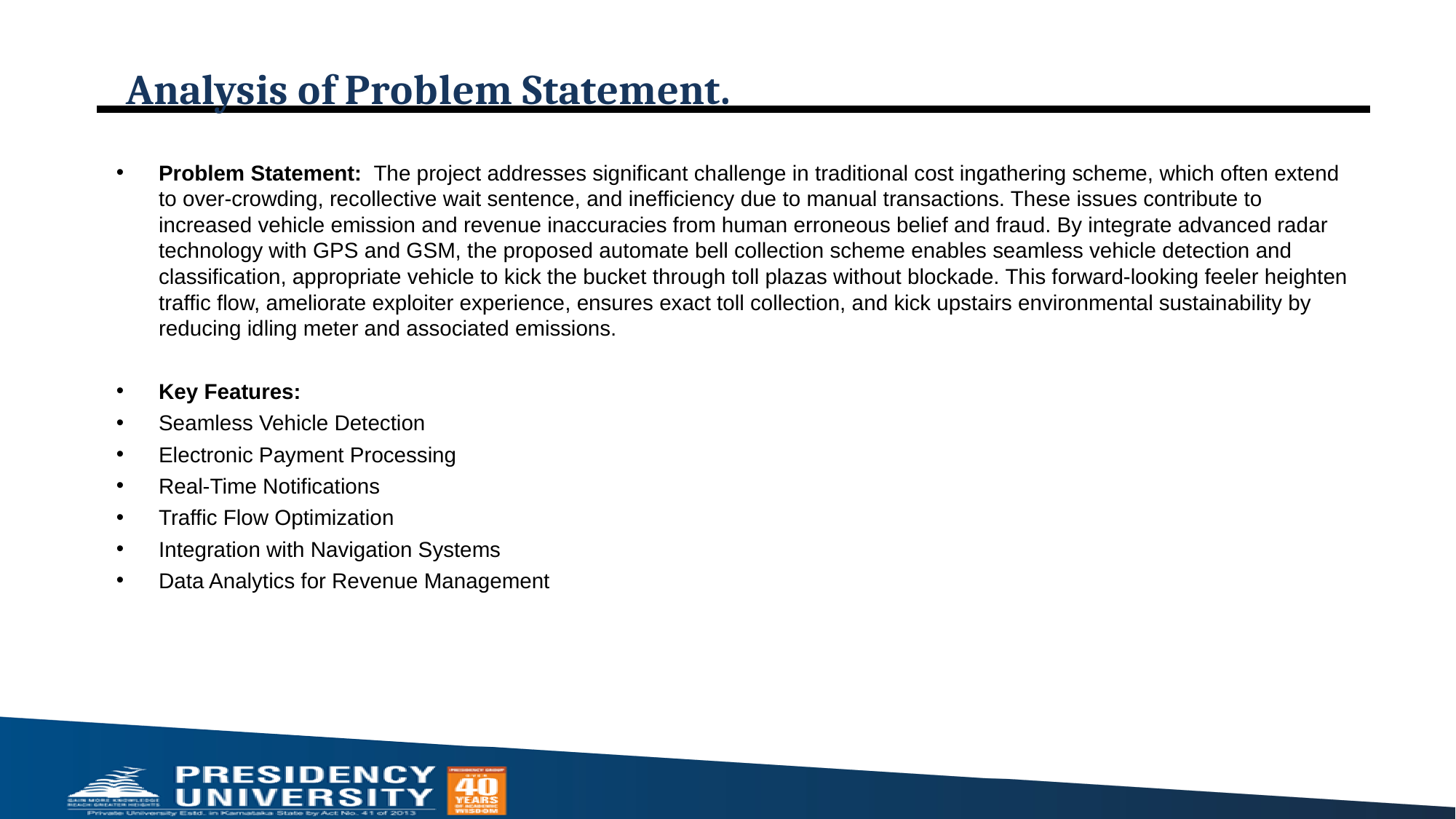

# Analysis of Problem Statement.

Problem Statement:  The project addresses significant challenge in traditional cost ingathering scheme, which often extend to over-crowding, recollective wait sentence, and inefficiency due to manual transactions. These issues contribute to increased vehicle emission and revenue inaccuracies from human erroneous belief and fraud. By integrate advanced radar technology with GPS and GSM, the proposed automate bell collection scheme enables seamless vehicle detection and classification, appropriate vehicle to kick the bucket through toll plazas without blockade. This forward-looking feeler heighten traffic flow, ameliorate exploiter experience, ensures exact toll collection, and kick upstairs environmental sustainability by reducing idling meter and associated emissions.

Key Features:
Seamless Vehicle Detection
Electronic Payment Processing
Real-Time Notifications
Traffic Flow Optimization
Integration with Navigation Systems
Data Analytics for Revenue Management